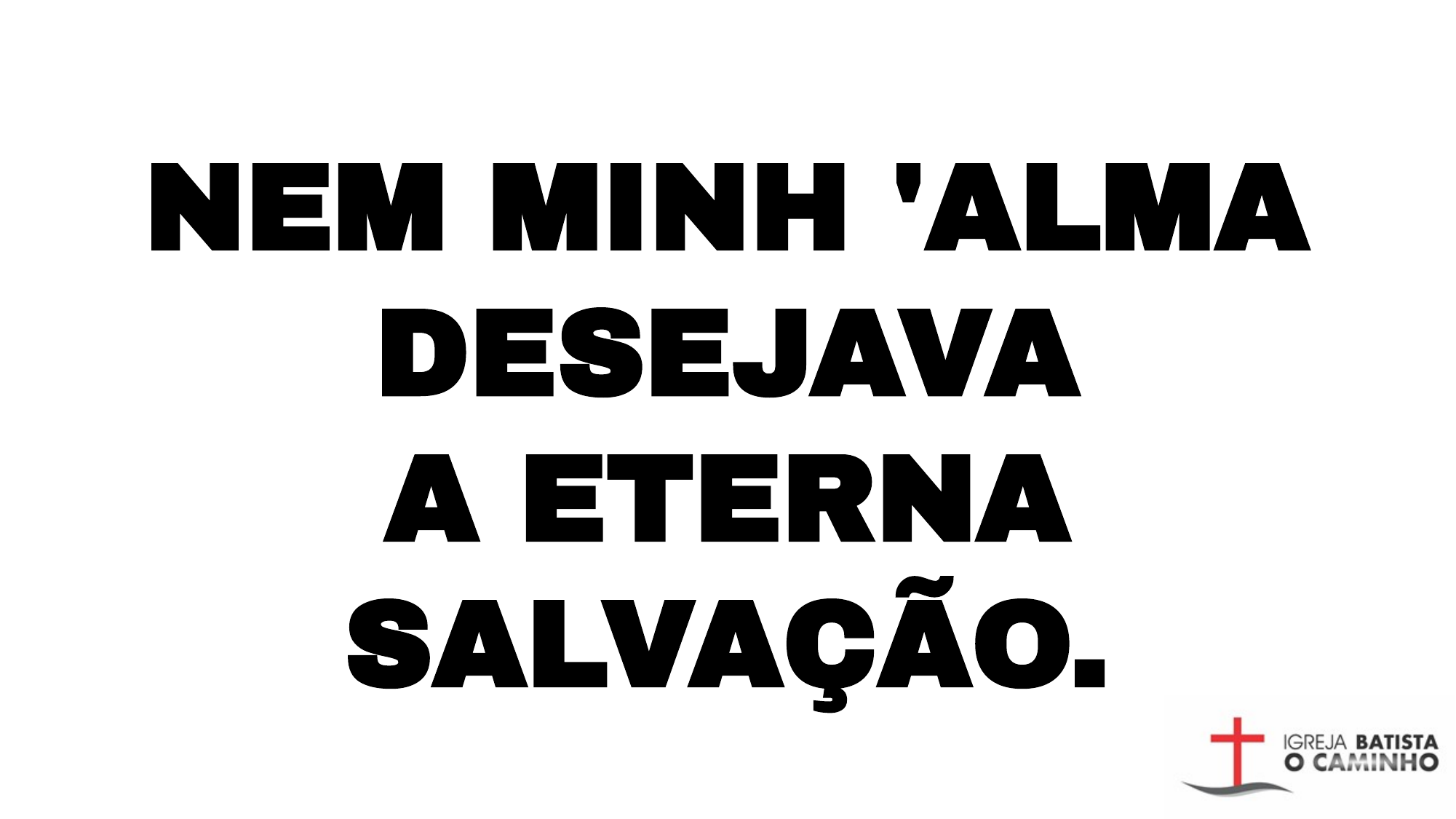

# Nem Minh 'alma desejava A eterna Salvação.